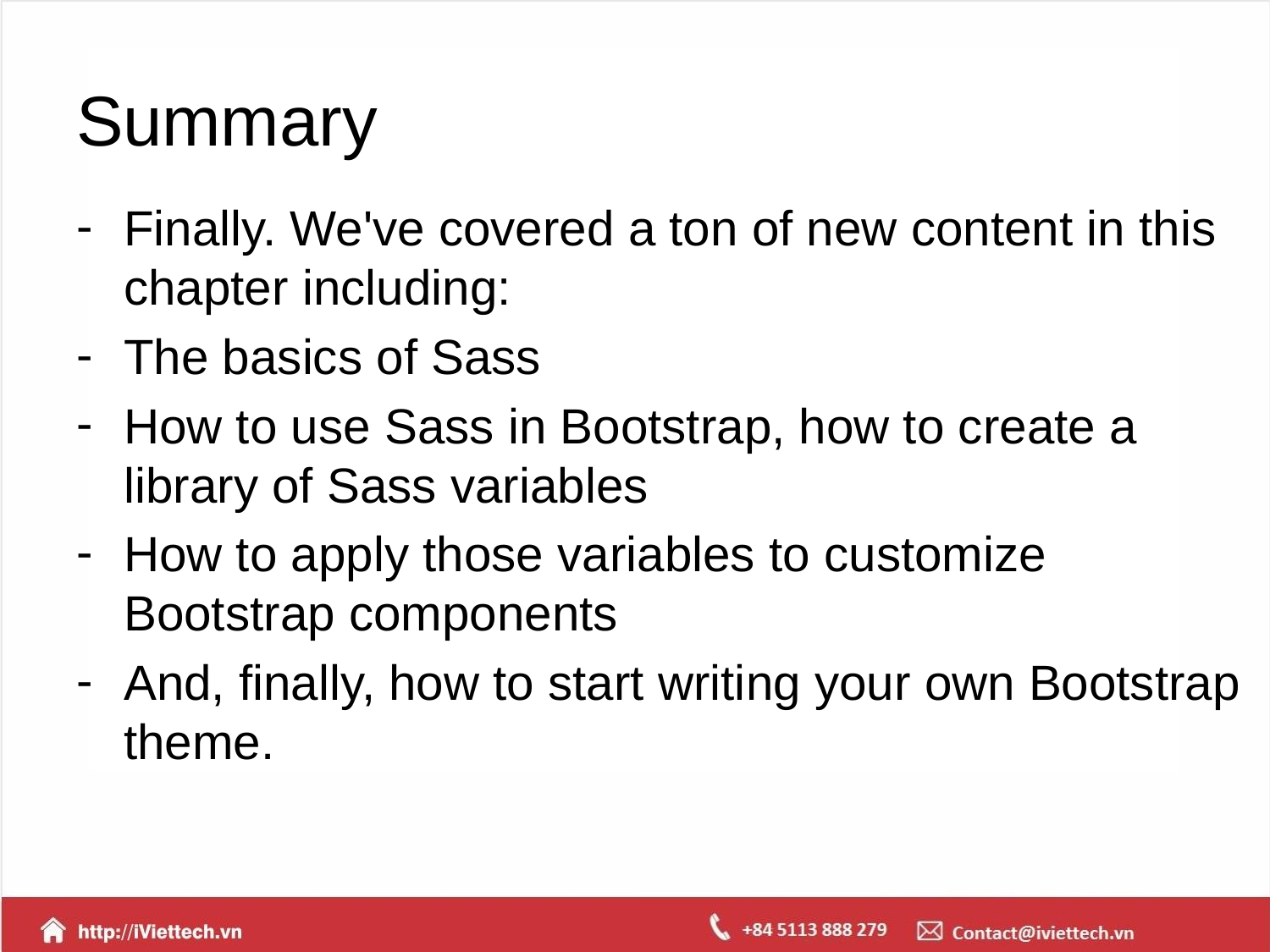

# Summary
Finally. We've covered a ton of new content in this chapter including:
The basics of Sass
How to use Sass in Bootstrap, how to create a library of Sass variables
How to apply those variables to customize Bootstrap components
And, finally, how to start writing your own Bootstrap theme.